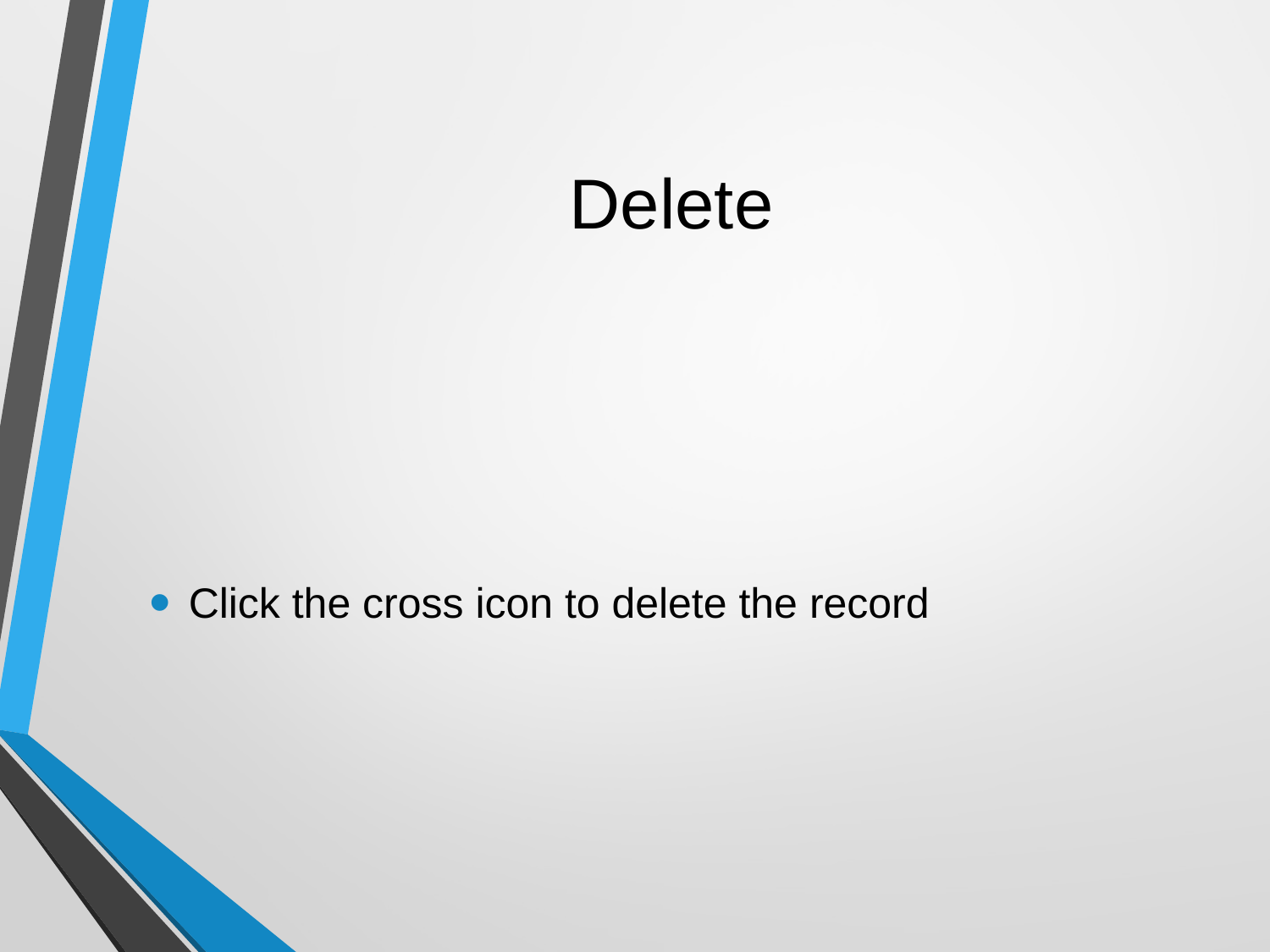

# Delete
Click the cross icon to delete the record